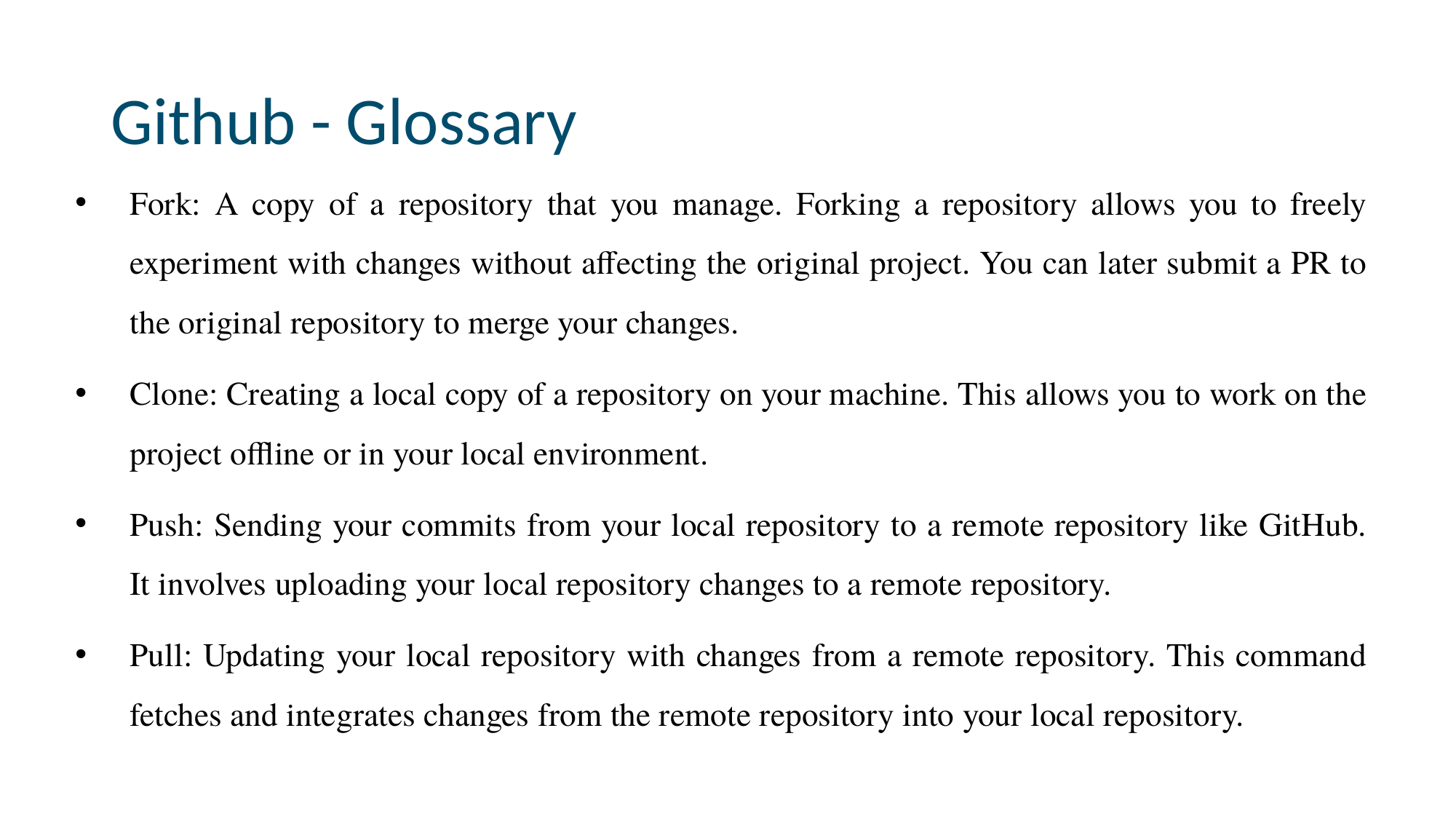

# Github - Glossary
Fork: A copy of a repository that you manage. Forking a repository allows you to freely experiment with changes without affecting the original project. You can later submit a PR to the original repository to merge your changes.
Clone: Creating a local copy of a repository on your machine. This allows you to work on the project offline or in your local environment.
Push: Sending your commits from your local repository to a remote repository like GitHub. It involves uploading your local repository changes to a remote repository.
Pull: Updating your local repository with changes from a remote repository. This command fetches and integrates changes from the remote repository into your local repository.